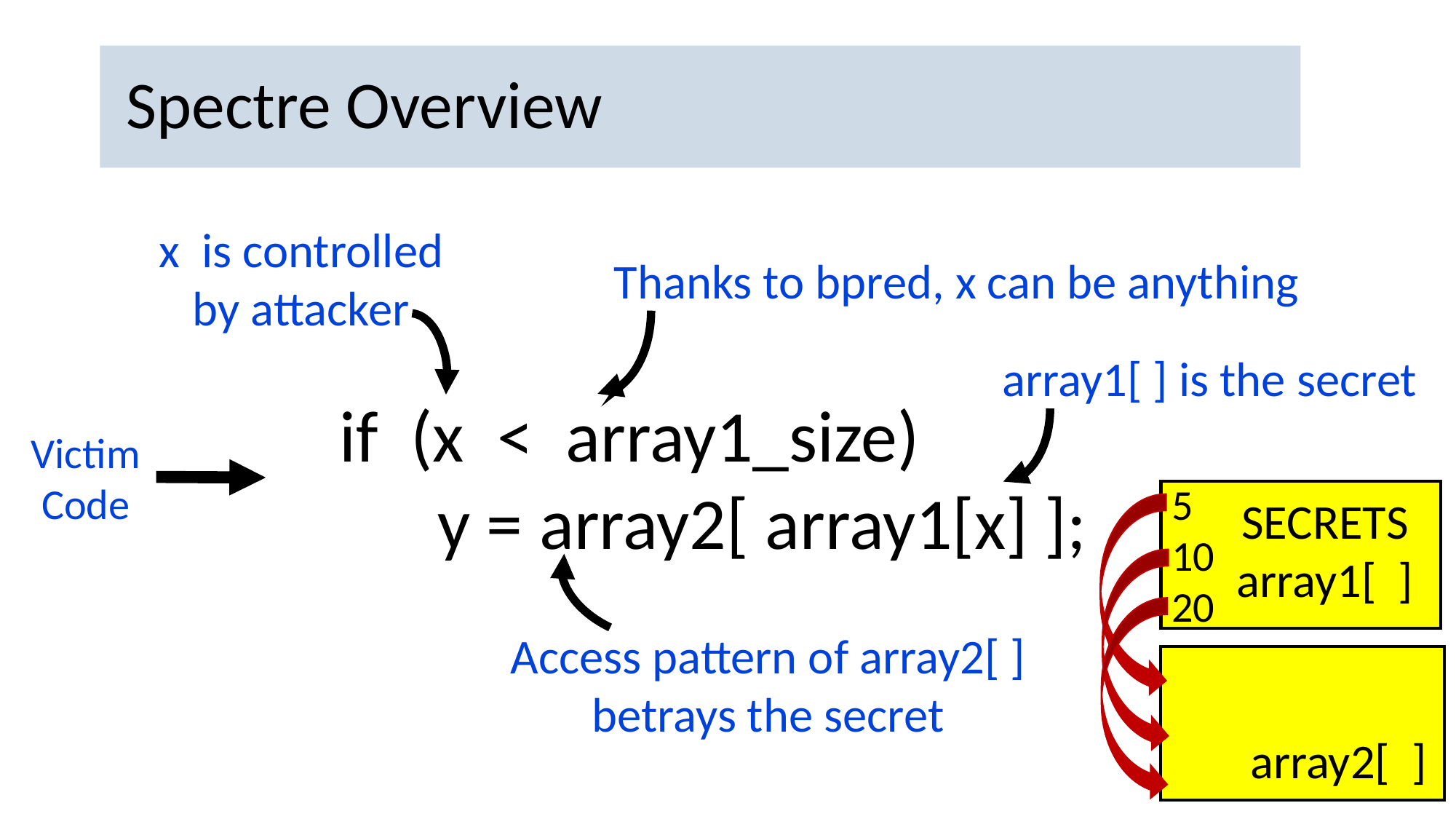

# Spectre Overview
x  is controlled by attacker
Thanks to bpred, x can be anything

array1[ ] is the secret

if  (x  <  array1_size)
      y = array2[ array1[x] ];
Victim Code
5
10
20

SECRETS
array1[  ]

Access pattern of array2[ ] betrays the secret

array2[  ]
17